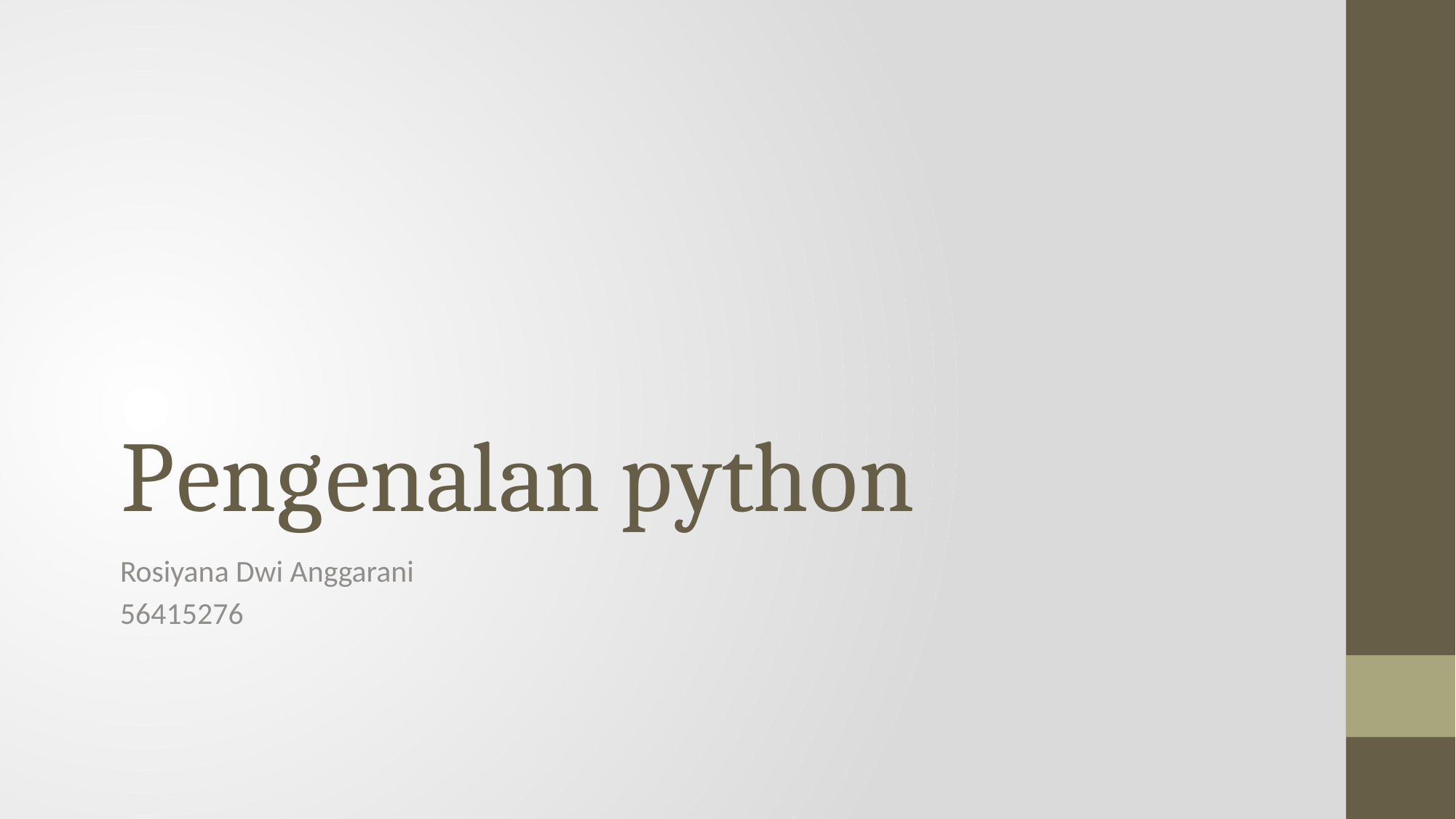

# Pengenalan python
Rosiyana Dwi Anggarani
56415276